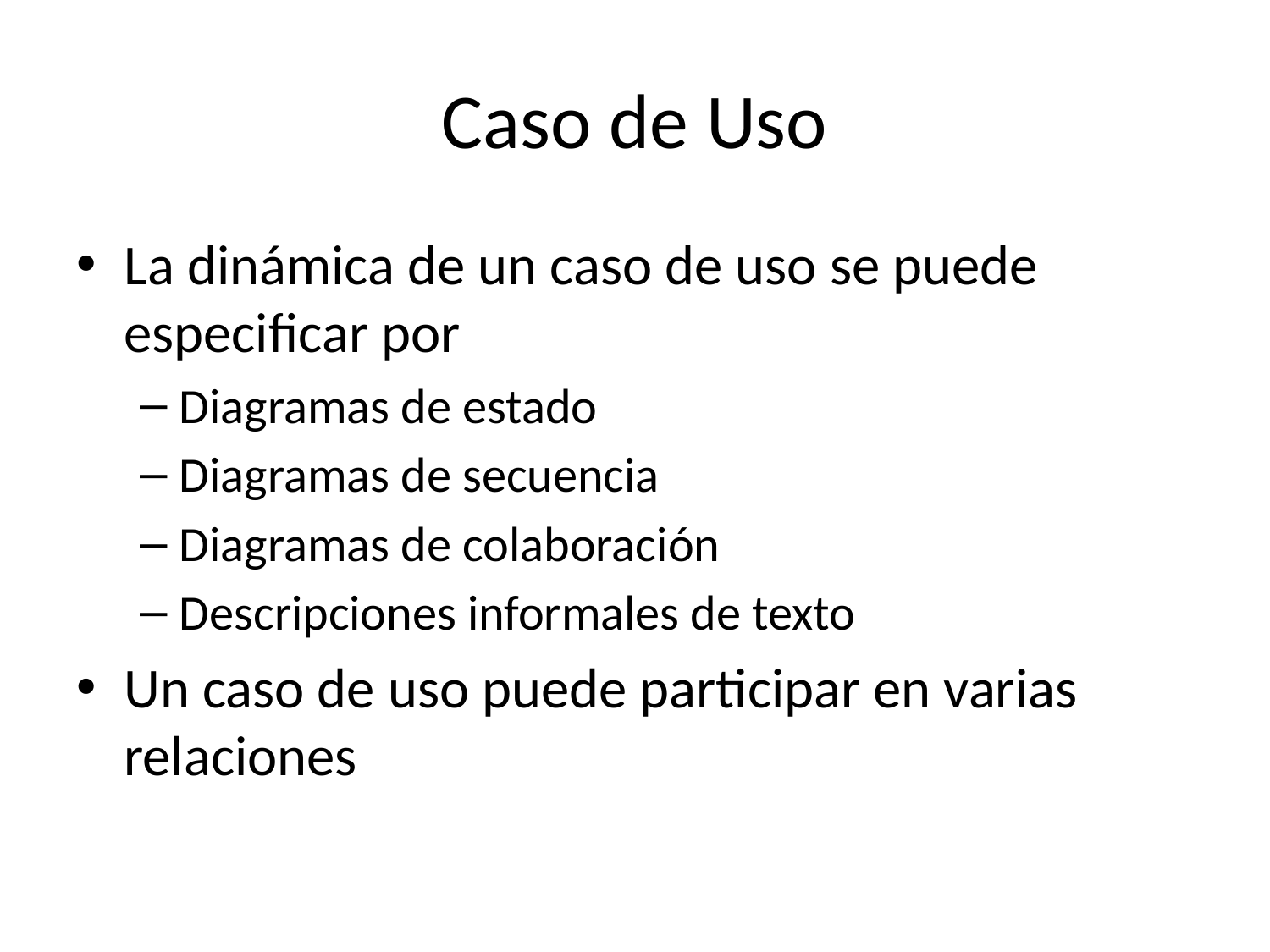

# Caso de Uso
La dinámica de un caso de uso se puede especificar por
Diagramas de estado
Diagramas de secuencia
Diagramas de colaboración
Descripciones informales de texto
Un caso de uso puede participar en varias relaciones